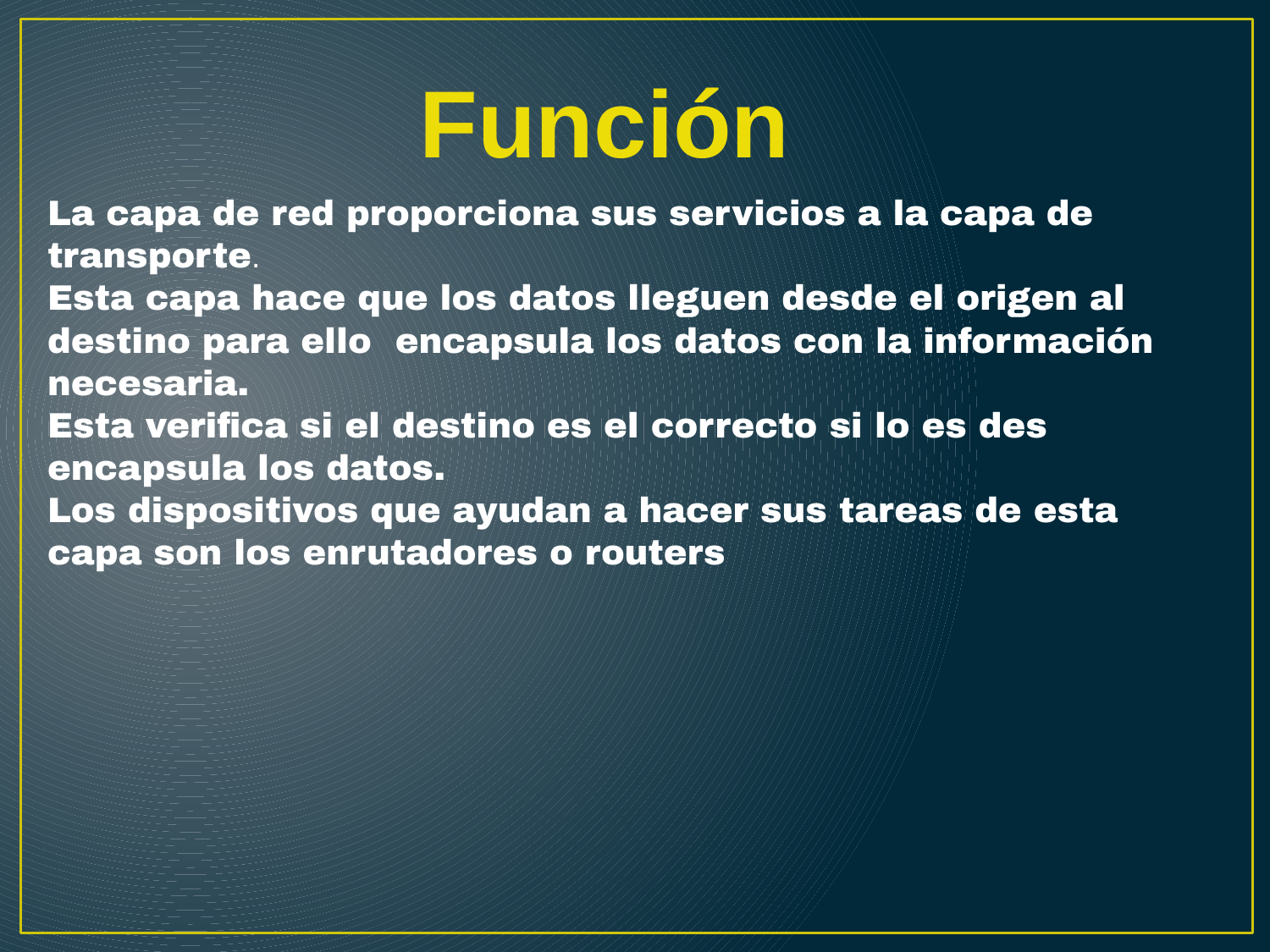

Función
La capa de red proporciona sus servicios a la capa de transporte.
Esta capa hace que los datos lleguen desde el origen al destino para ello  encapsula los datos con la información necesaria.
Esta verifica si el destino es el correcto si lo es des encapsula los datos.
Los dispositivos que ayudan a hacer sus tareas de esta capa son los enrutadores o routers